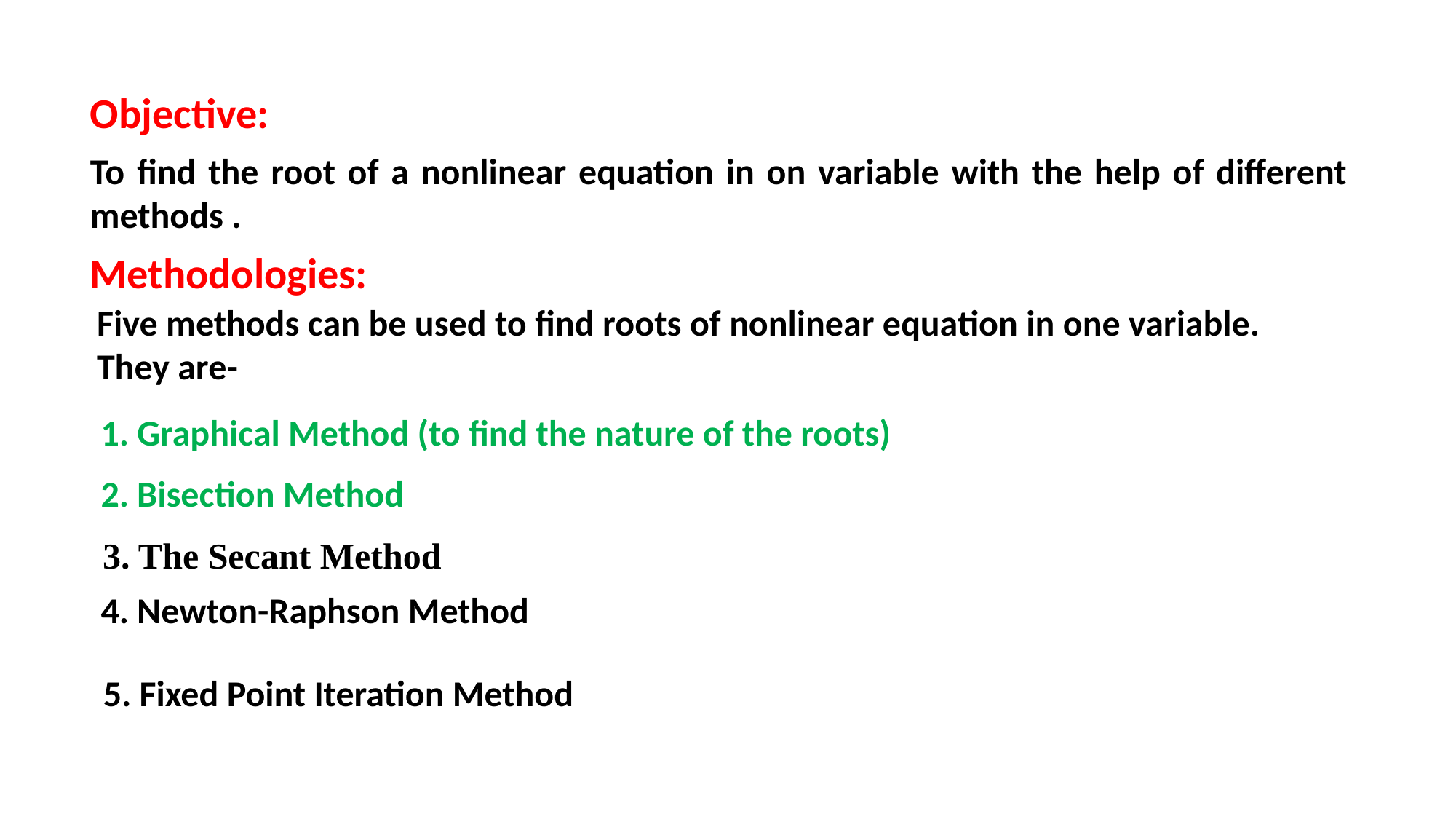

Objective:
To find the root of a nonlinear equation in on variable with the help of different methods .
Methodologies:
Five methods can be used to find roots of nonlinear equation in one variable. They are-
1. Graphical Method (to find the nature of the roots)
2. Bisection Method
3. The Secant Method
4. Newton-Raphson Method
5. Fixed Point Iteration Method